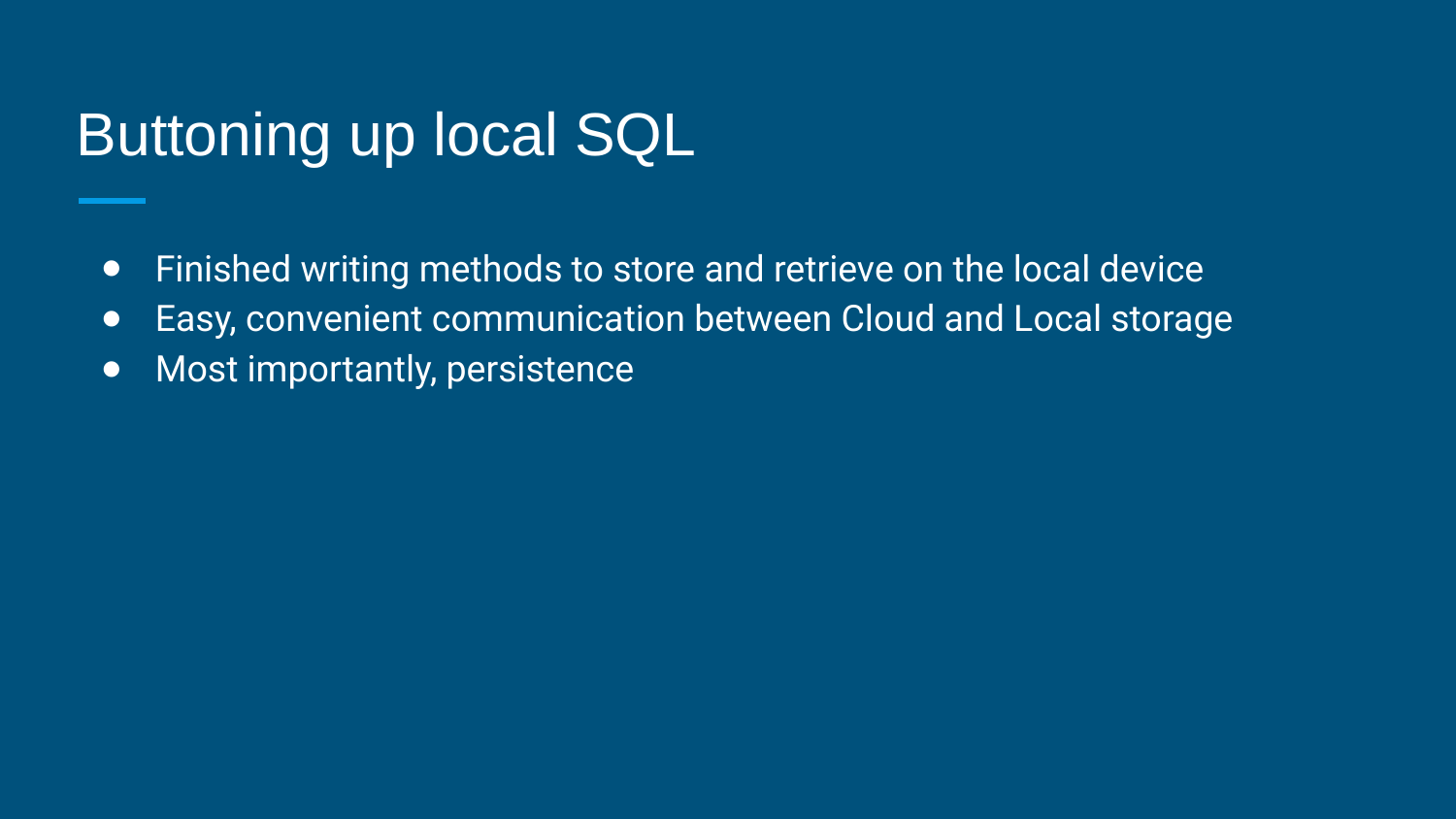

# Buttoning up local SQL
Finished writing methods to store and retrieve on the local device
Easy, convenient communication between Cloud and Local storage
Most importantly, persistence